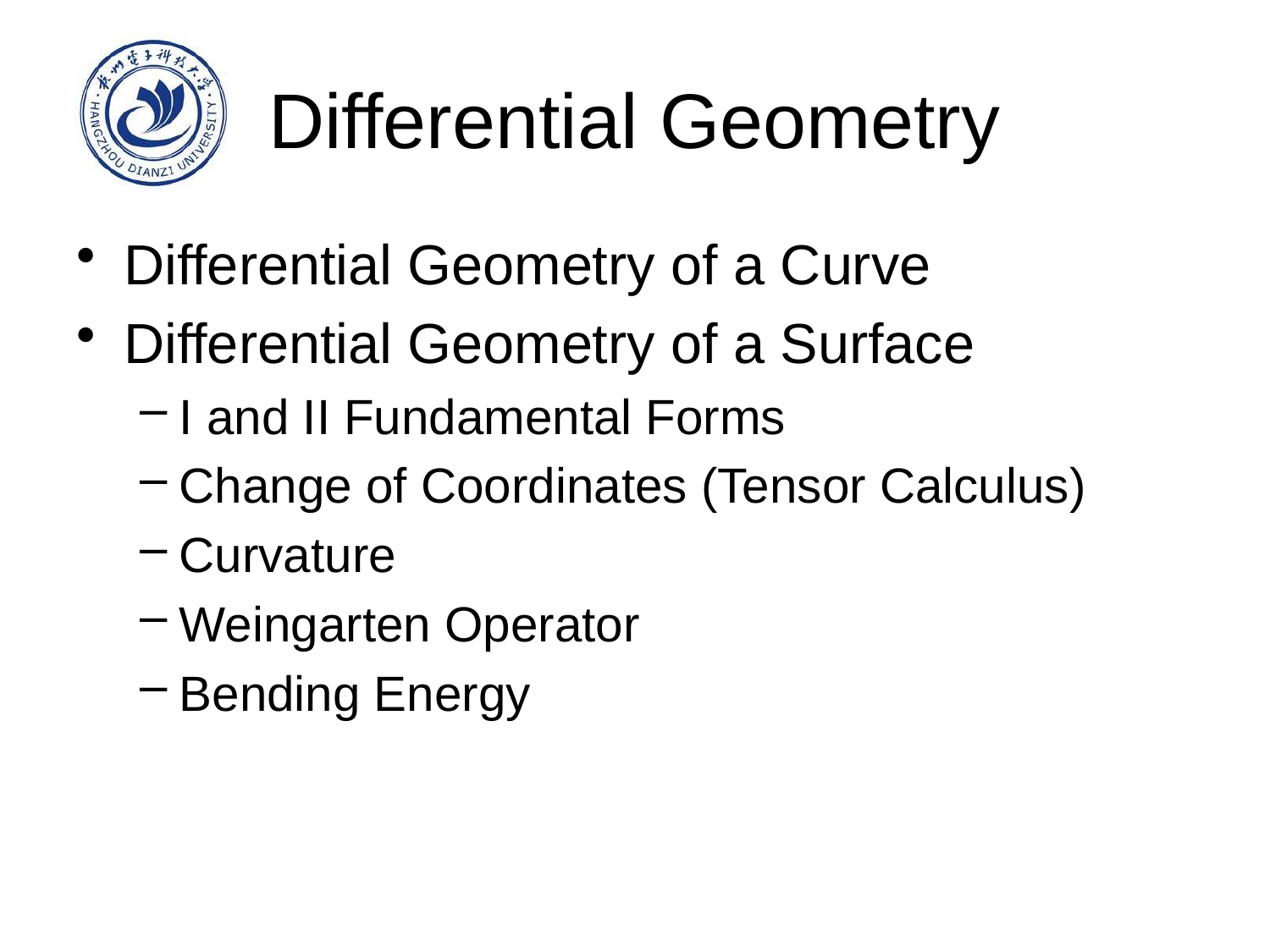

# Differential Geometry
Differential Geometry of a Curve
Differential Geometry of a Surface
I and II Fundamental Forms
Change of Coordinates (Tensor Calculus)
Curvature
Weingarten Operator
Bending Energy